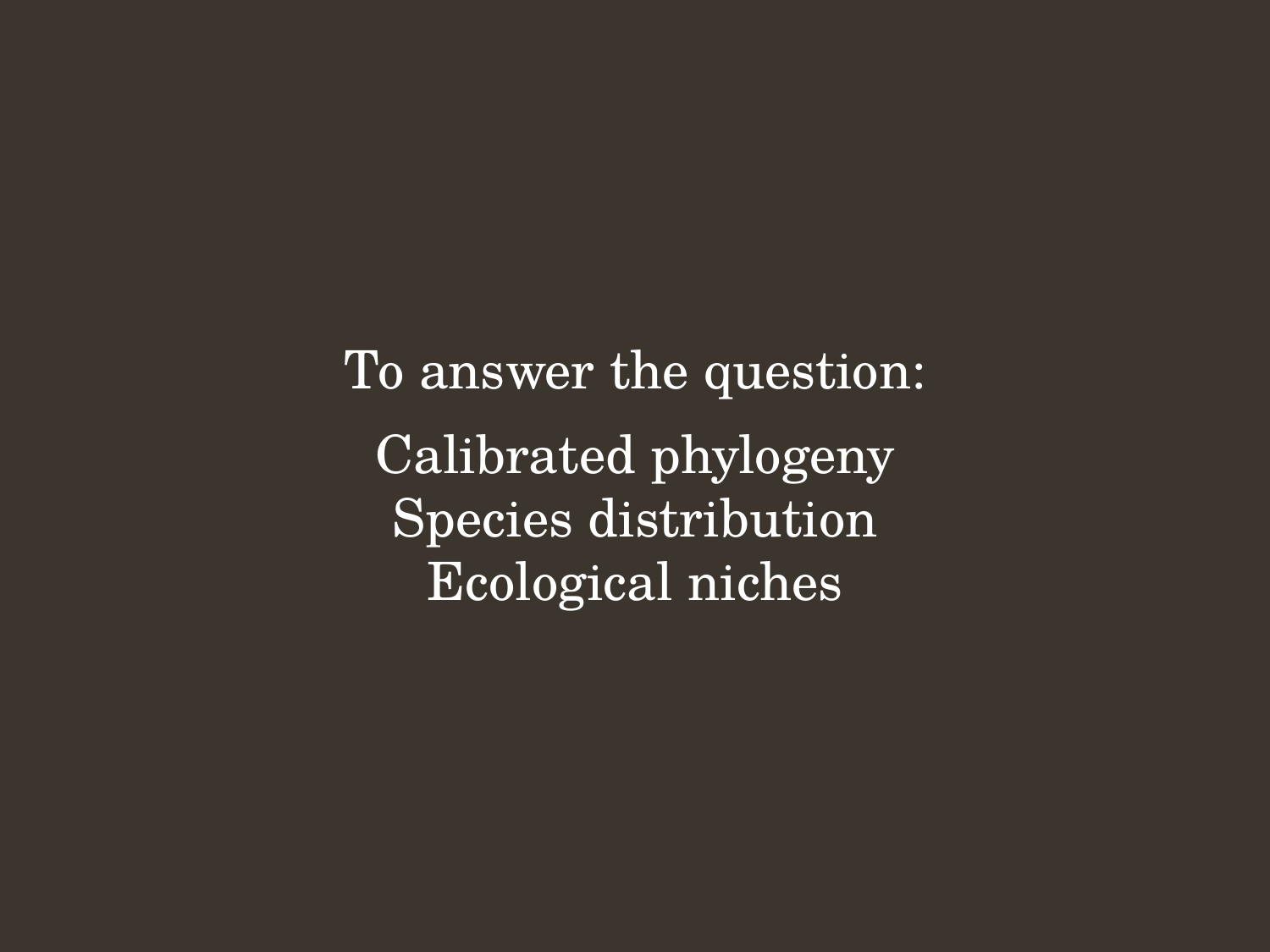

To answer the question:

Calibrated phylogeny
Species distribution
Ecological niches